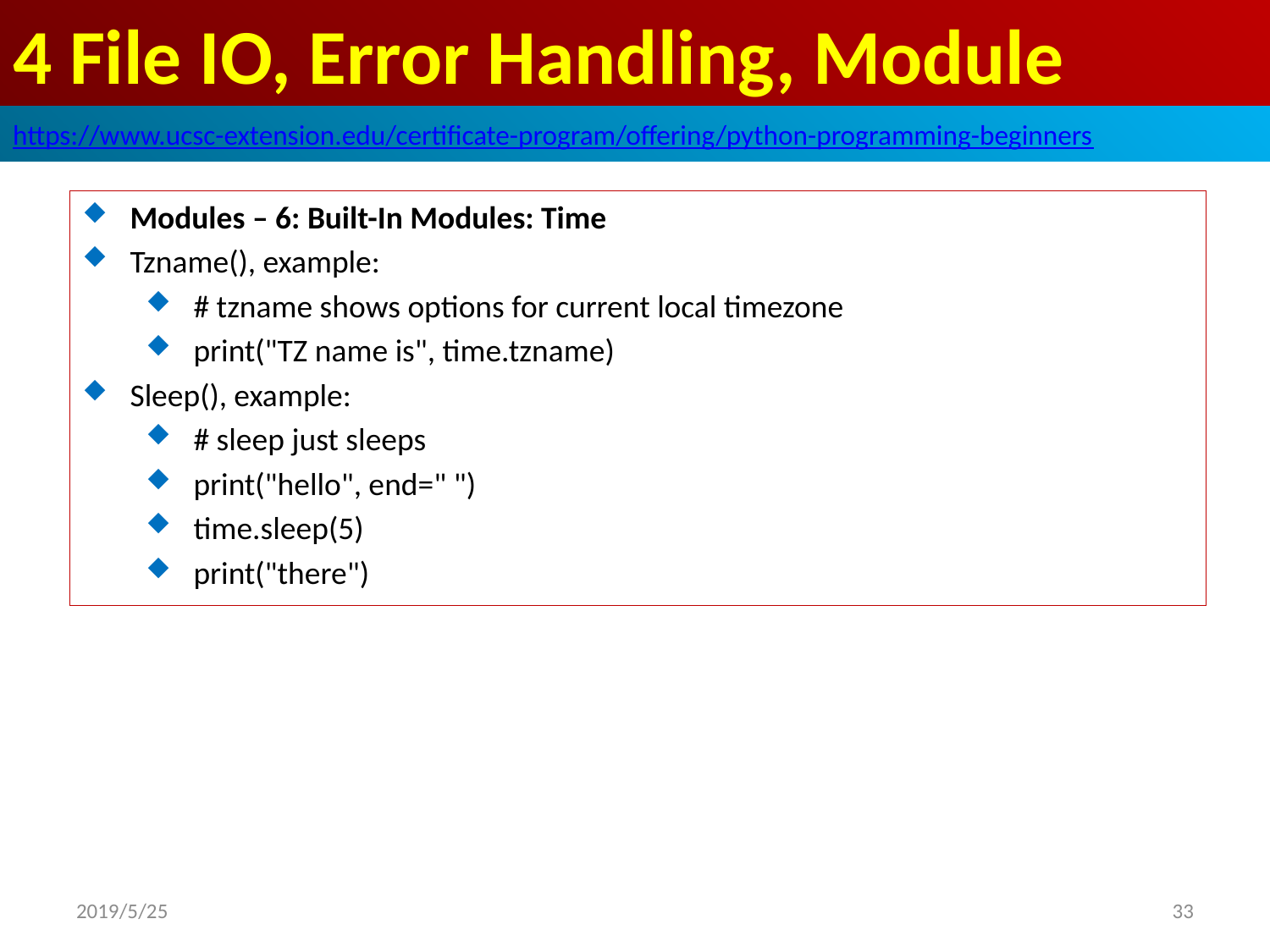

# 4 File IO, Error Handling, Module
https://www.ucsc-extension.edu/certificate-program/offering/python-programming-beginners
Modules – 6: Built-In Modules: Time
Tzname(), example:
# tzname shows options for current local timezone
print("TZ name is", time.tzname)
Sleep(), example:
# sleep just sleeps
print("hello", end=" ")
time.sleep(5)
print("there")
2019/5/25
33